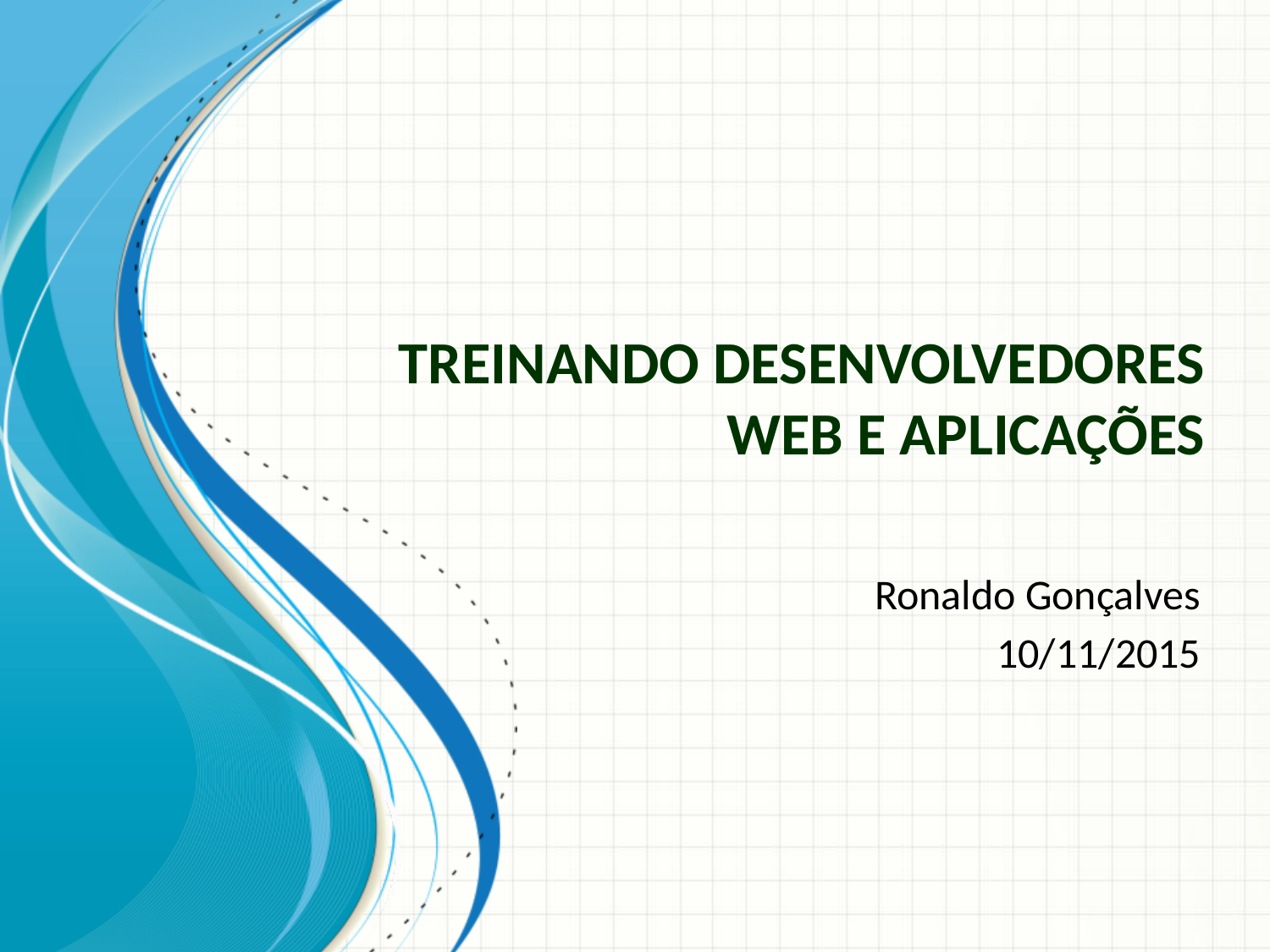

# Treinando Desenvolvedores WEB e aplicações
Ronaldo Gonçalves
10/11/2015